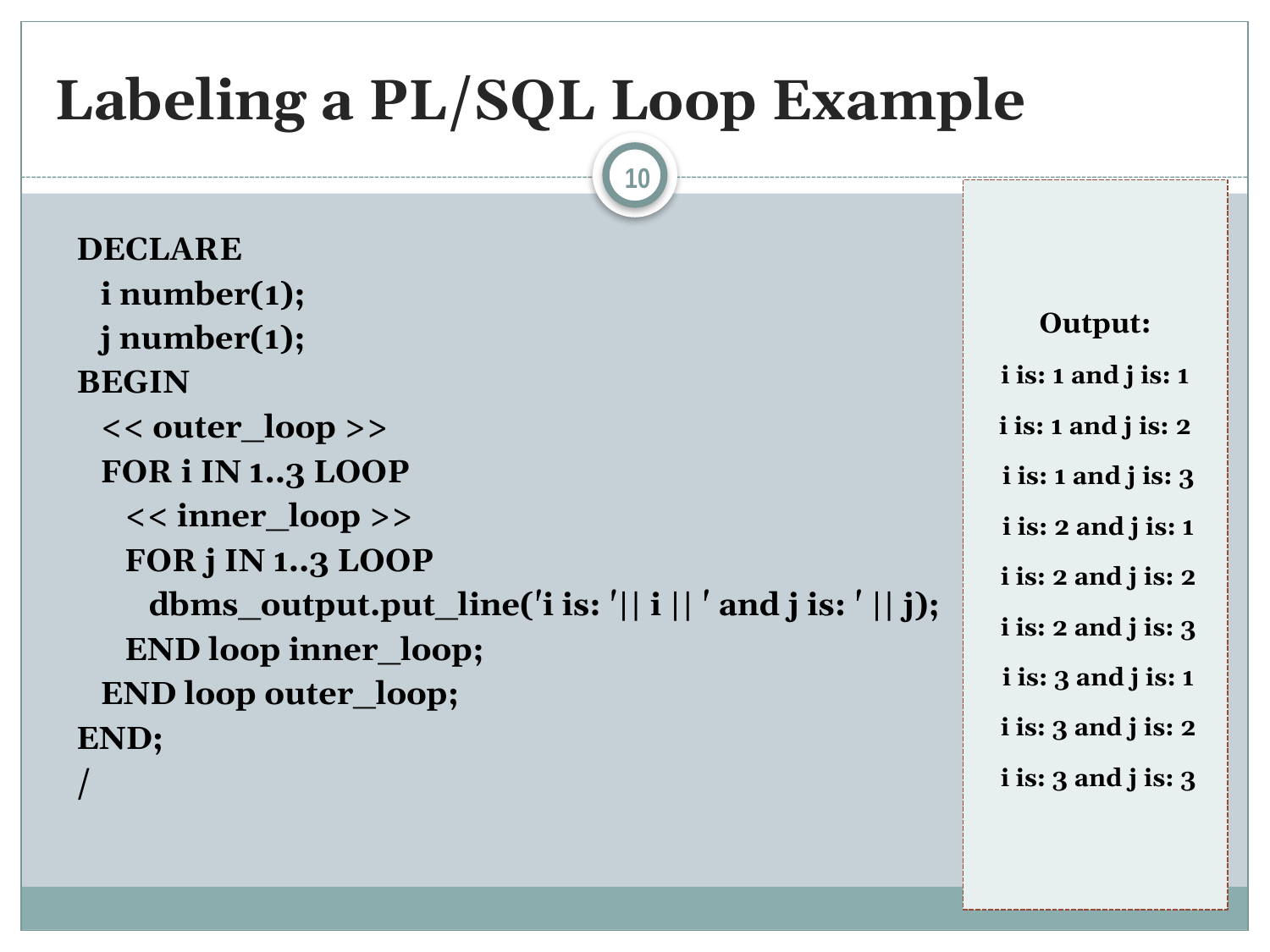

# Labeling a PL/SQL Loop Example
10
Output:
 i is: 1 and j is: 1
i is: 1 and j is: 2
 i is: 1 and j is: 3
 i is: 2 and j is: 1
 i is: 2 and j is: 2
 i is: 2 and j is: 3
 i is: 3 and j is: 1
 i is: 3 and j is: 2
 i is: 3 and j is: 3
DECLARE
   i number(1);
   j number(1);
BEGIN
   << outer_loop >>
   FOR i IN 1..3 LOOP
      << inner_loop >>
      FOR j IN 1..3 LOOP
         dbms_output.put_line('i is: '|| i || ' and j is: ' || j);
      END loop inner_loop;
   END loop outer_loop;
END;
/